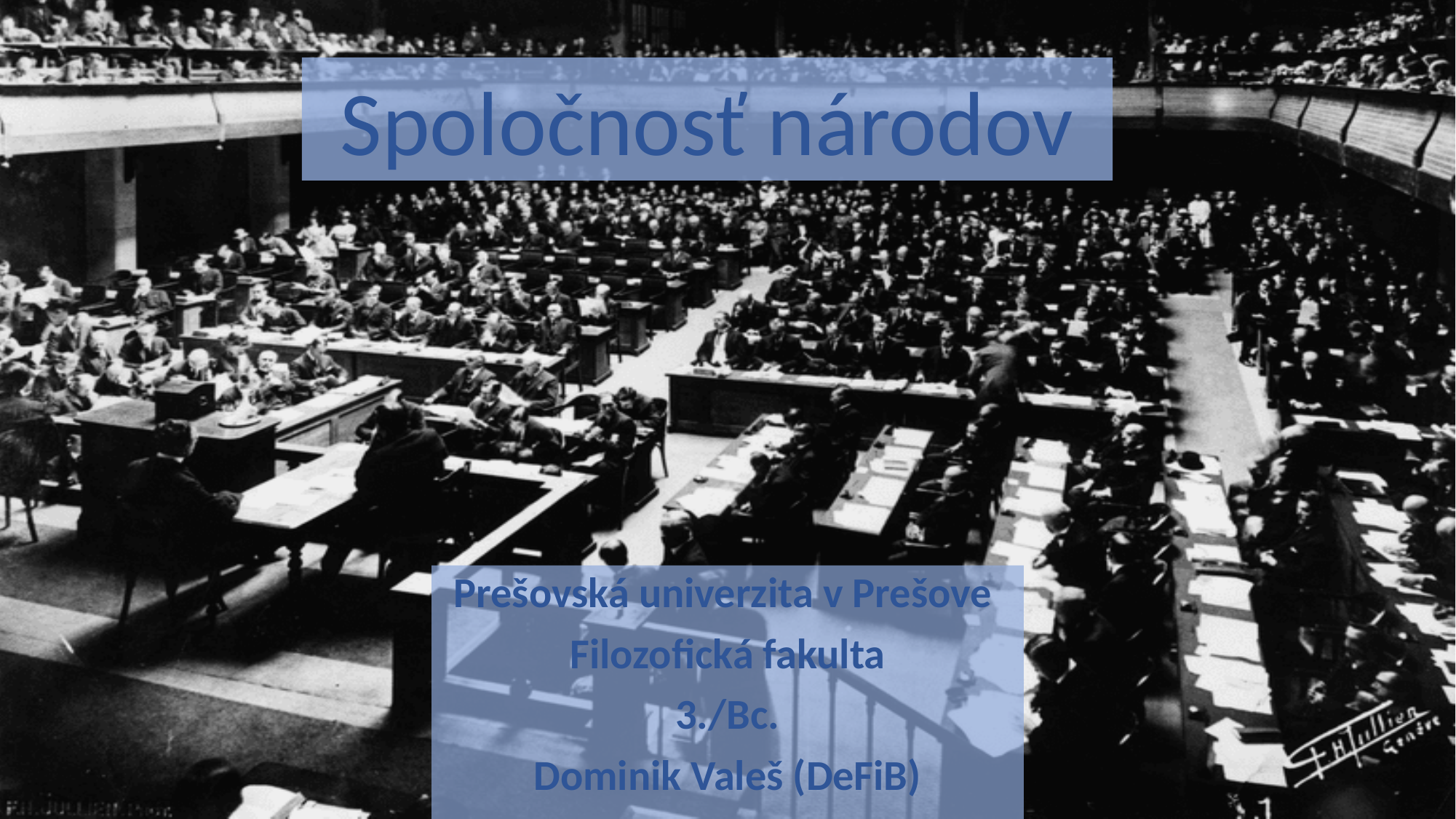

# Spoločnosť národov
Prešovská univerzita v Prešove
Filozofická fakulta
3./Bc.
Dominik Valeš (DeFiB)